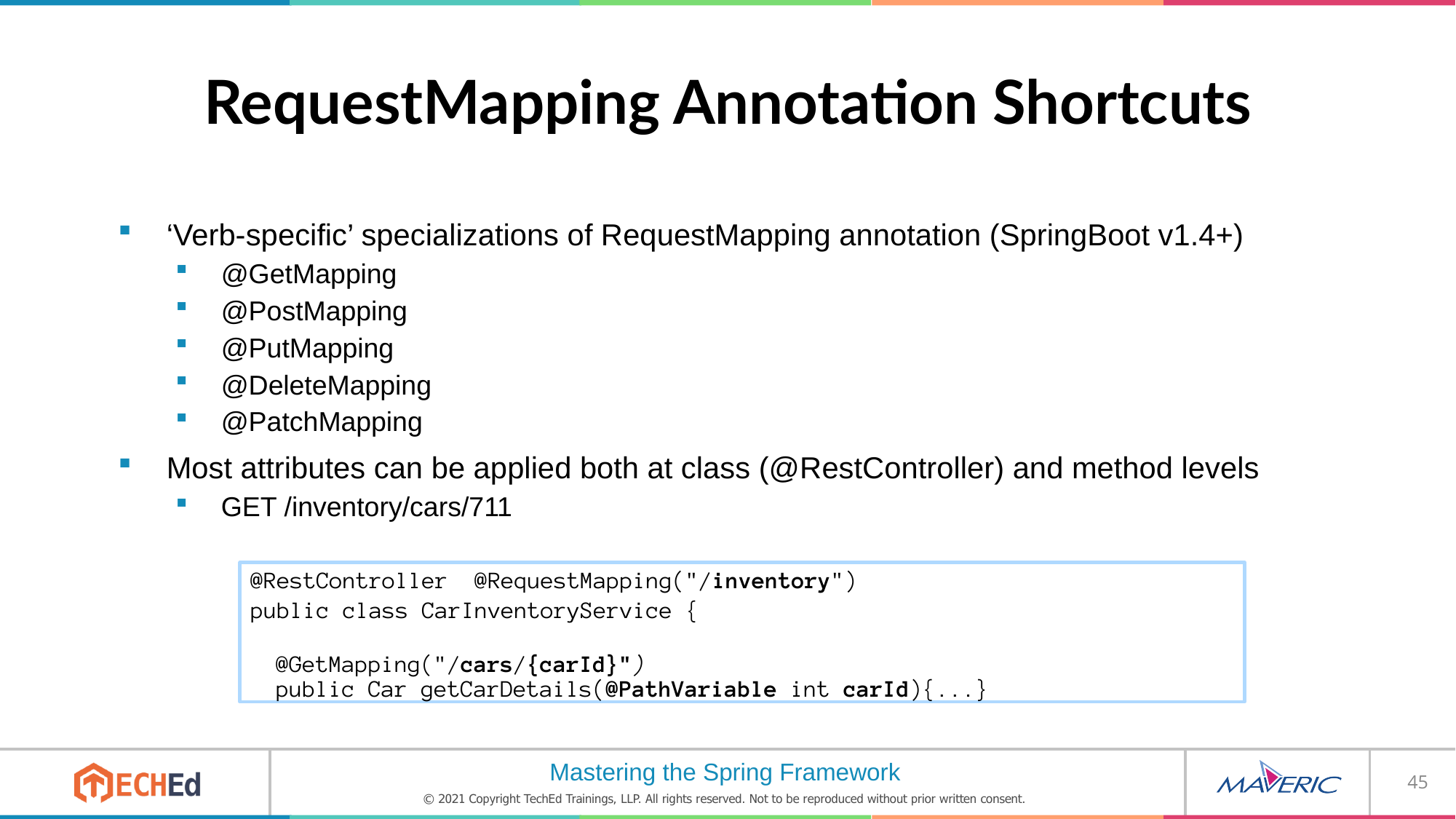

# RequestMapping Annotation Shortcuts
‘Verb-specific’ specializations of RequestMapping annotation (SpringBoot v1.4+)
@GetMapping
@PostMapping
@PutMapping
@DeleteMapping
@PatchMapping
Most attributes can be applied both at class (@RestController) and method levels
GET /inventory/cars/711

@RestController  @RequestMapping("/inventory")  public class CarInventoryService {

@GetMapping("/cars/{carId}")
public Car getCarDetails(@PathVariable int carId){...}